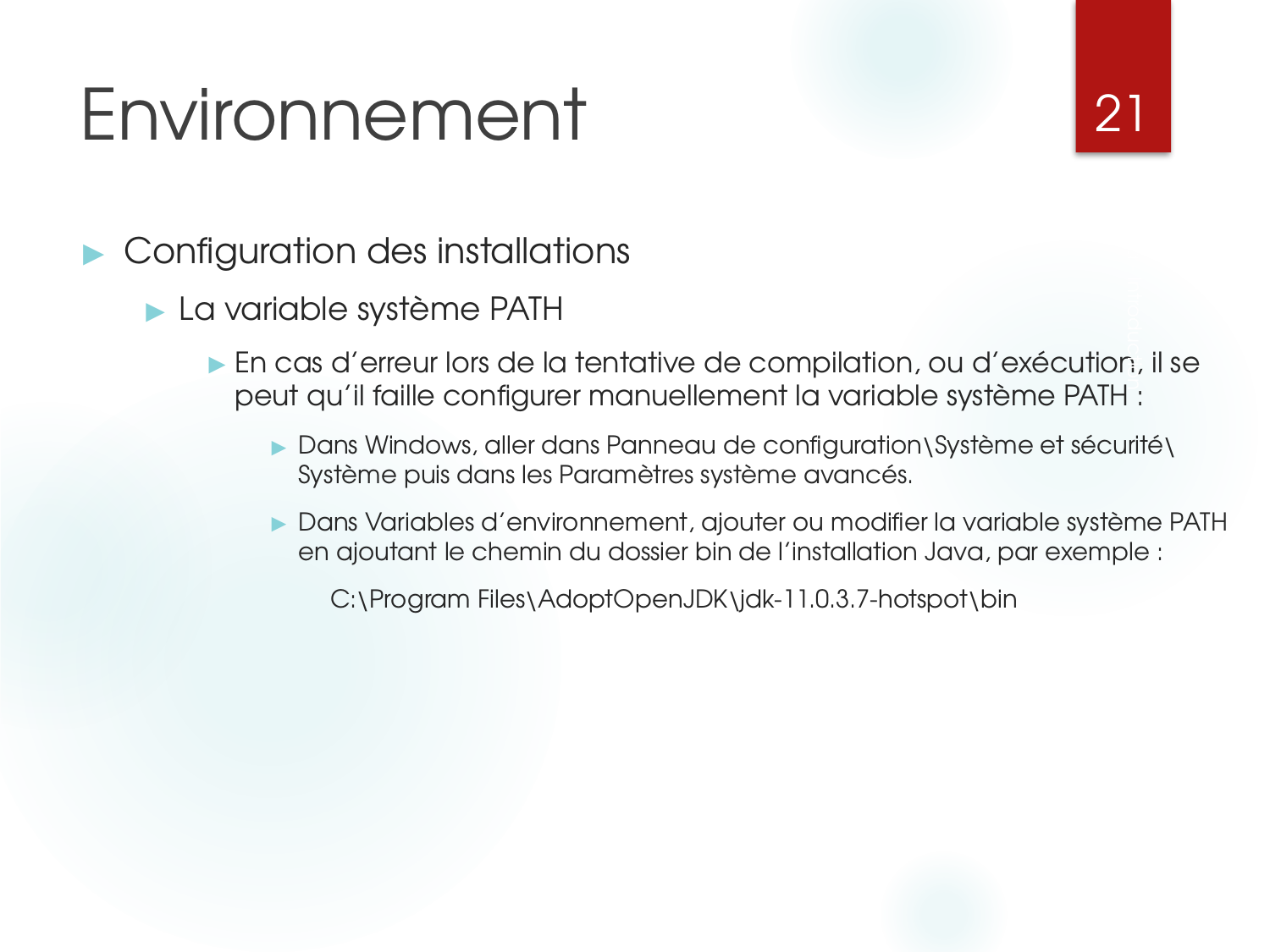

21
# Environnement
Configuration des installations
La variable système PATH
En cas d’erreur lors de la tentative de compilation, ou d’exécution, il se peut qu’il faille configurer manuellement la variable système PATH :
Dans Windows, aller dans Panneau de configuration\Système et sécurité\Système puis dans les Paramètres système avancés.
Dans Variables d’environnement, ajouter ou modifier la variable système PATH en ajoutant le chemin du dossier bin de l’installation Java, par exemple :
C:\Program Files\AdoptOpenJDK\jdk-11.0.3.7-hotspot\bin
Java - Introduction